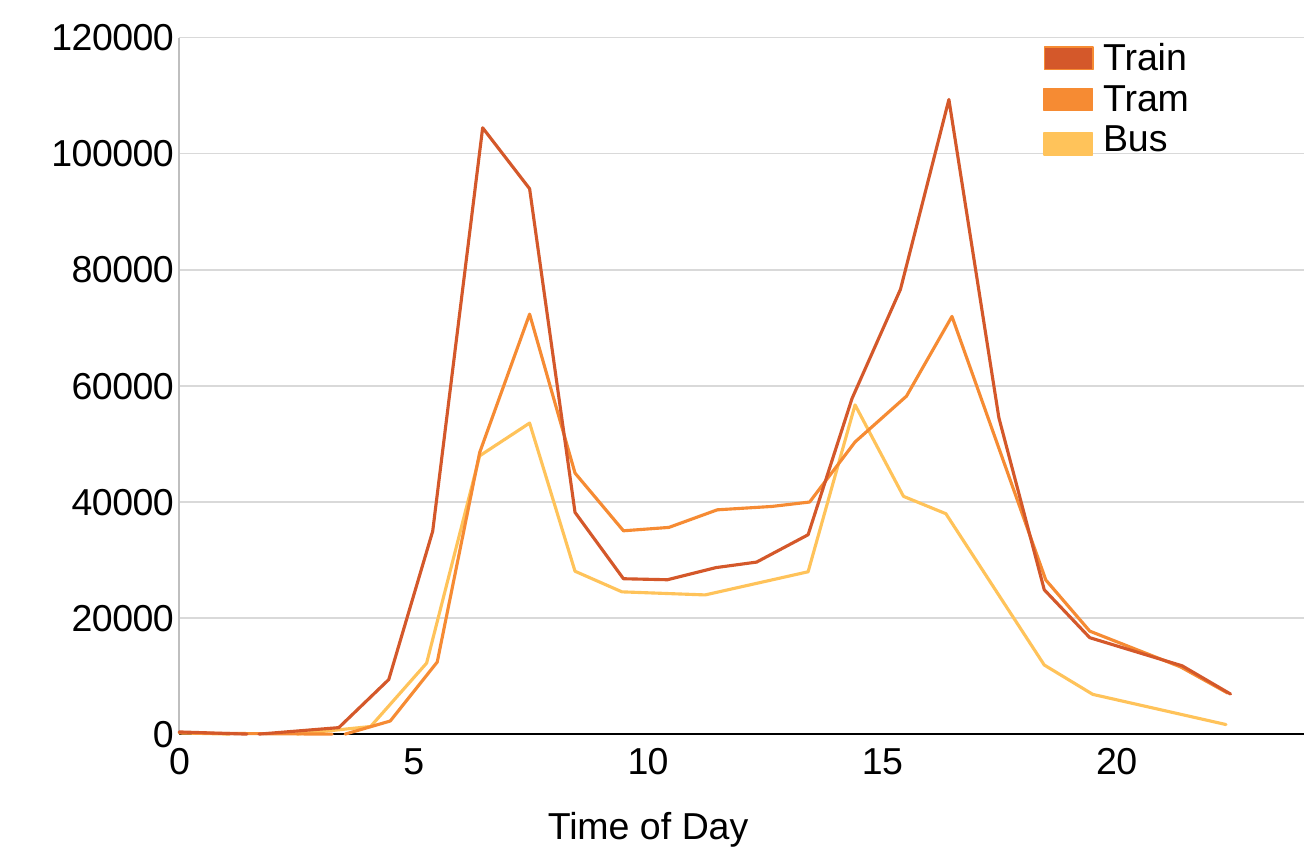

### Chart

| Category |  |  |  |
|---|---|---|---|
Train
Tram
Bus
Time of Day